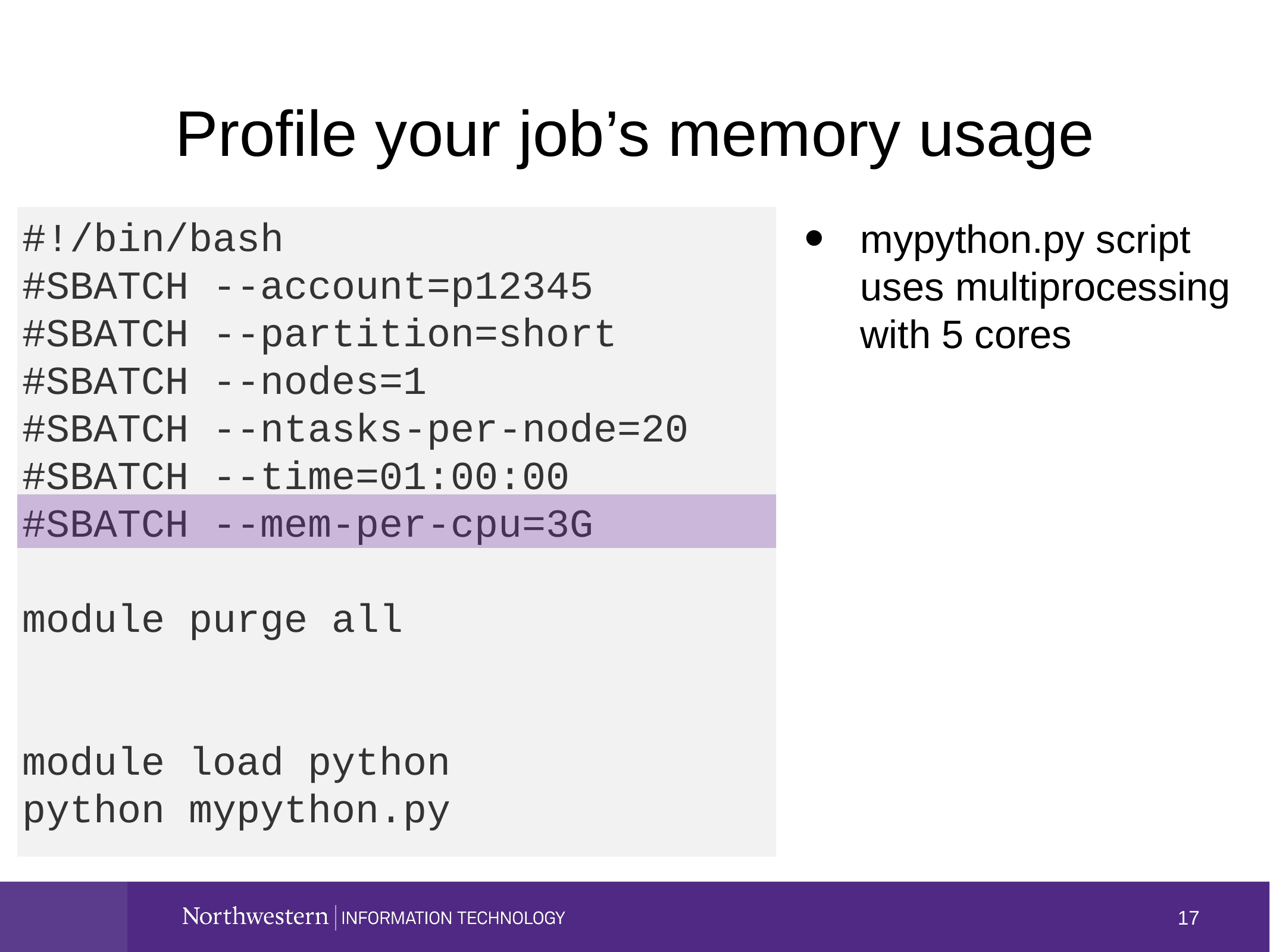

Profile your job’s memory usage
#!/bin/bash
#SBATCH --account=p12345
#SBATCH --partition=short
#SBATCH --nodes=1
#SBATCH --ntasks-per-node=20
#SBATCH --time=01:00:00
#SBATCH --mem-per-cpu=3G

module purge all

module load python
python mypython.py
mypython.py script uses multiprocessing with 5 cores

17